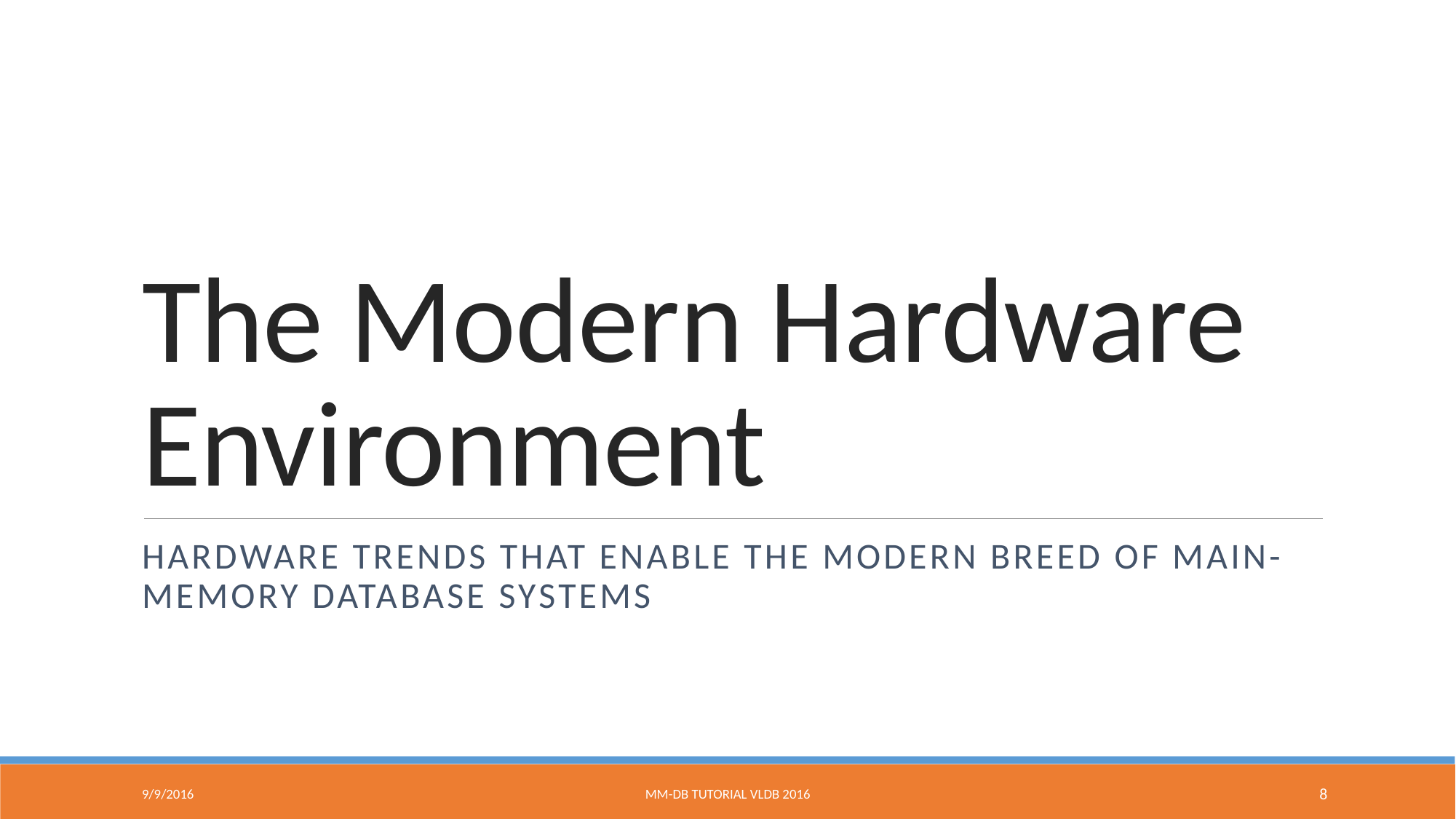

# The Modern Hardware Environment
Hardware trends that enable the modern breed of main-memory database systems
9/9/2016
MM-DB Tutorial VLDB 2016
8